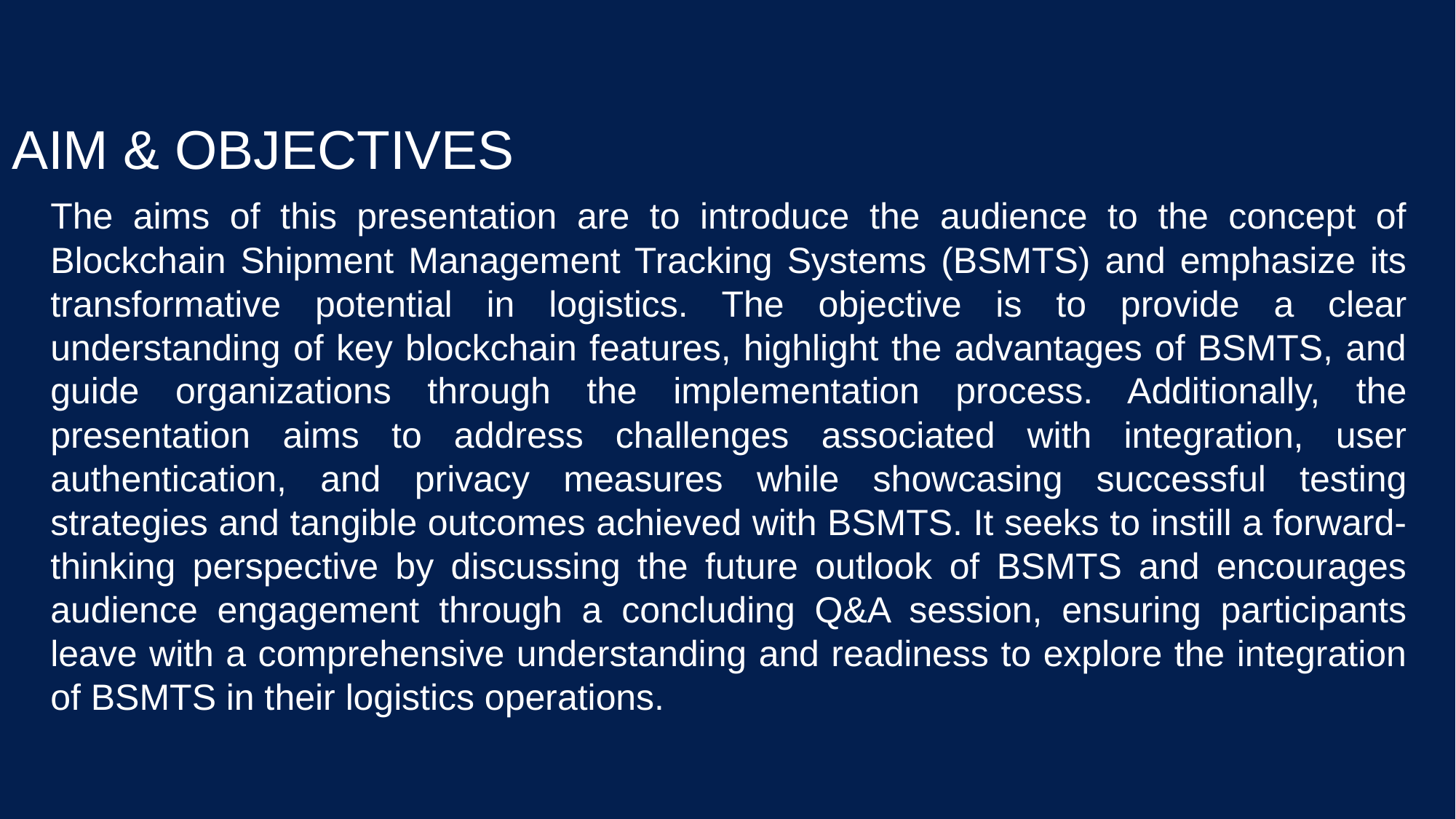

AIM & OBJECTIVES
The aims of this presentation are to introduce the audience to the concept of Blockchain Shipment Management Tracking Systems (BSMTS) and emphasize its transformative potential in logistics. The objective is to provide a clear understanding of key blockchain features, highlight the advantages of BSMTS, and guide organizations through the implementation process. Additionally, the presentation aims to address challenges associated with integration, user authentication, and privacy measures while showcasing successful testing strategies and tangible outcomes achieved with BSMTS. It seeks to instill a forward-thinking perspective by discussing the future outlook of BSMTS and encourages audience engagement through a concluding Q&A session, ensuring participants leave with a comprehensive understanding and readiness to explore the integration of BSMTS in their logistics operations.